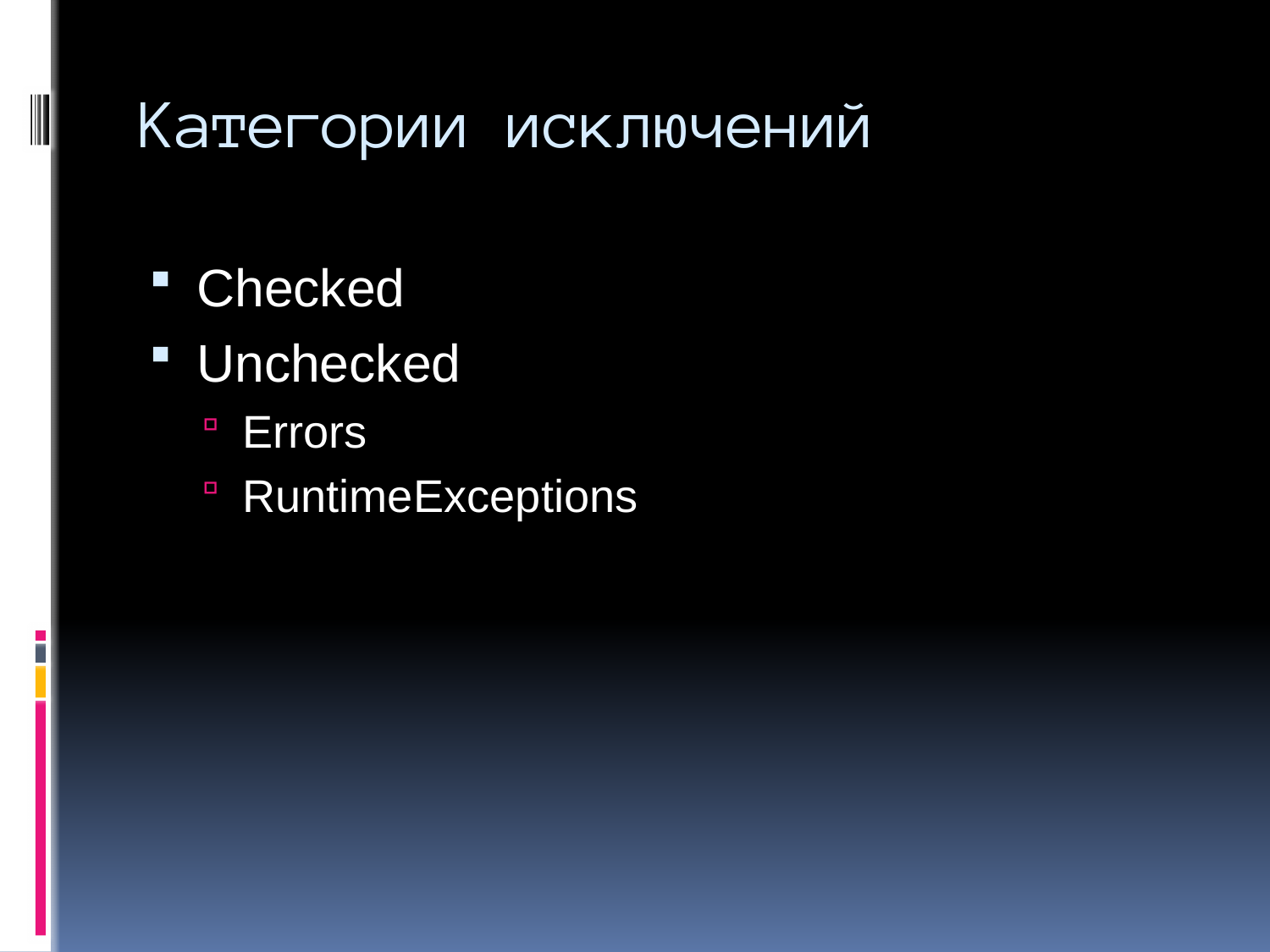

# Категории исключений
Checked
Unchecked
Errors
RuntimeExceptions